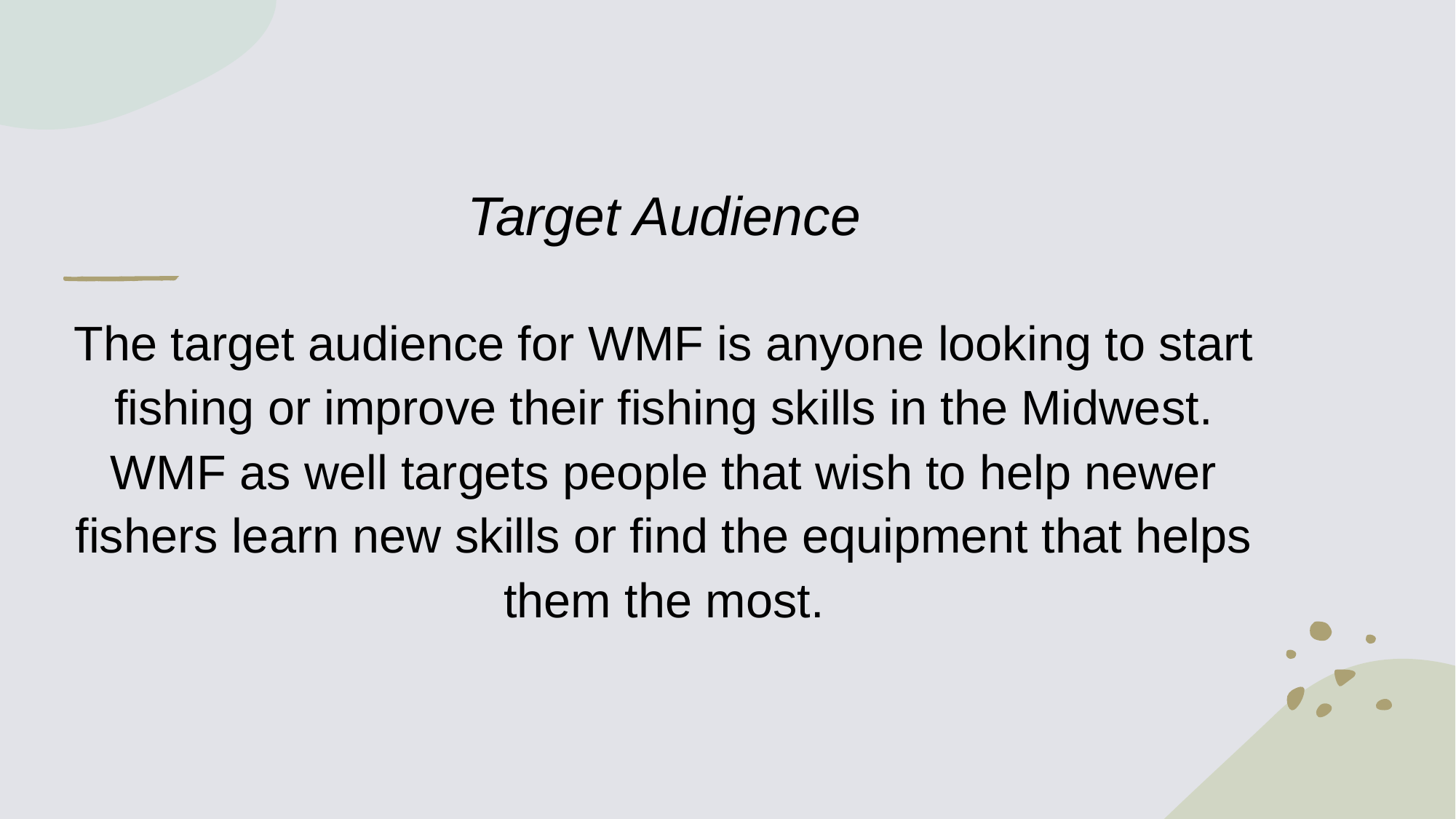

# Target Audience
The target audience for WMF is anyone looking to start fishing or improve their fishing skills in the Midwest. WMF as well targets people that wish to help newer fishers learn new skills or find the equipment that helps them the most.